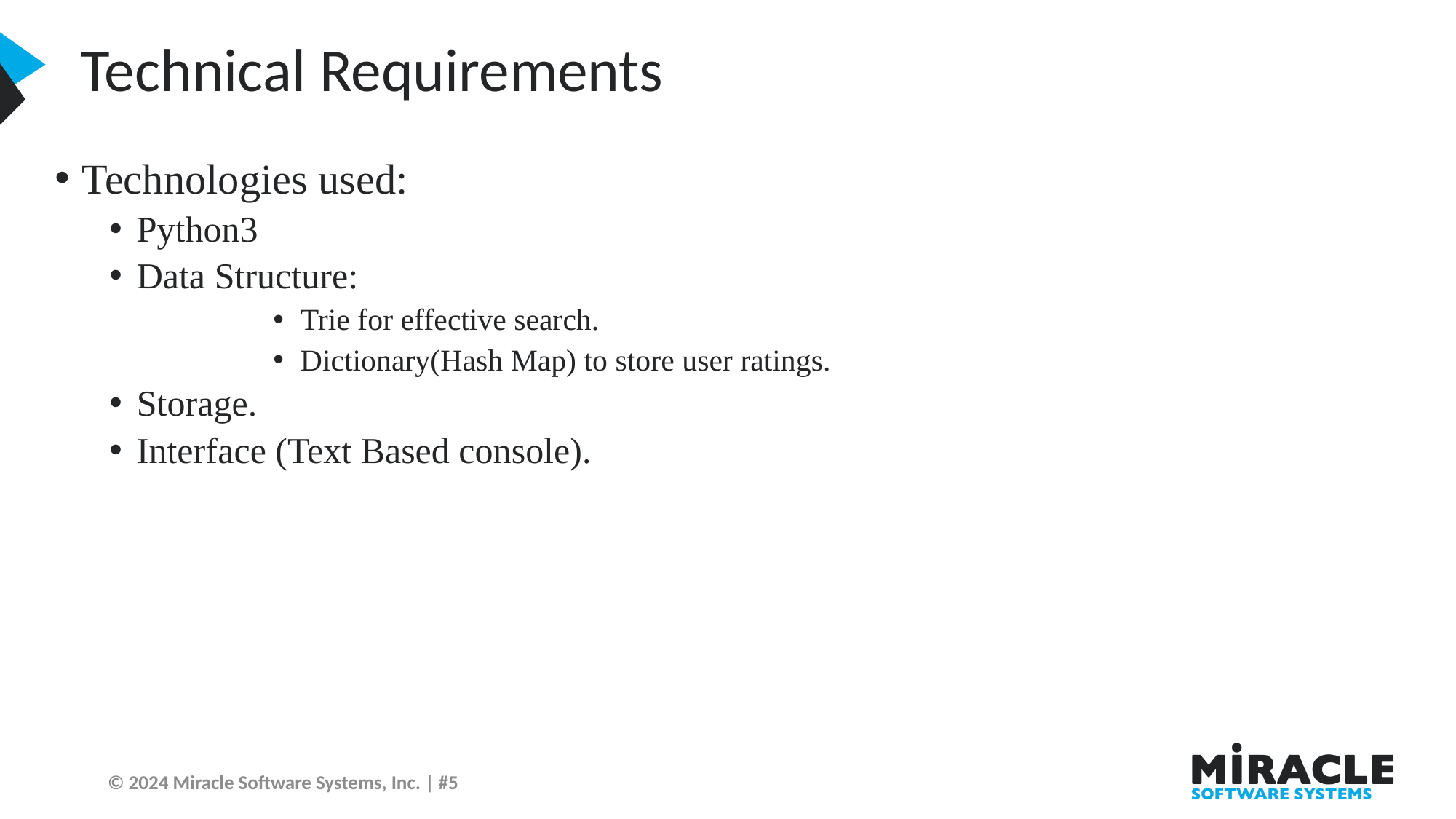

Technical Requirements
Technologies used:
Python3
Data Structure:
Trie for effective search.
Dictionary(Hash Map) to store user ratings.
Storage.
Interface (Text Based console).